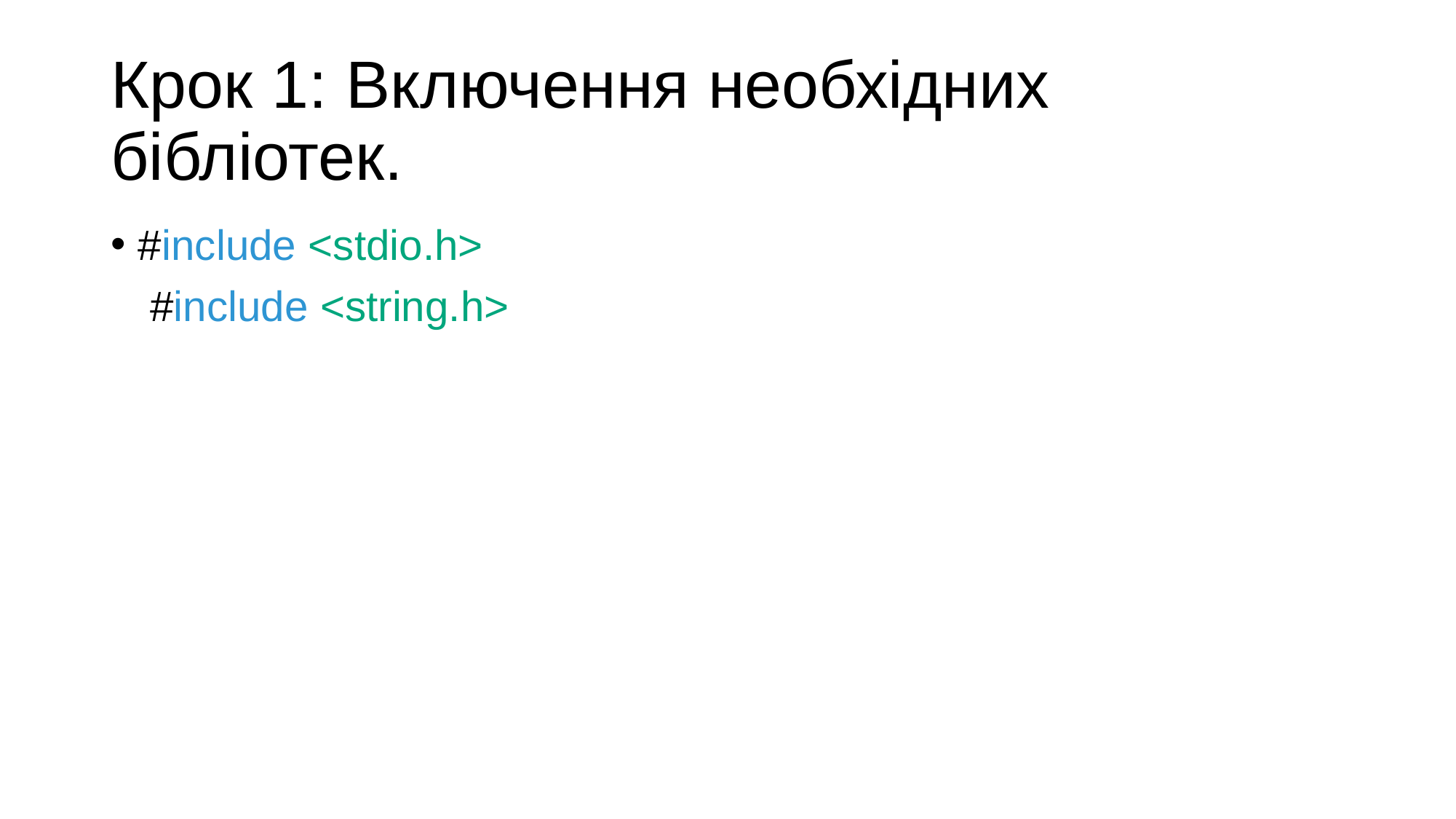

# Крок 1: Включення необхідних бібліотек.
#include <stdio.h>
 #include <string.h>